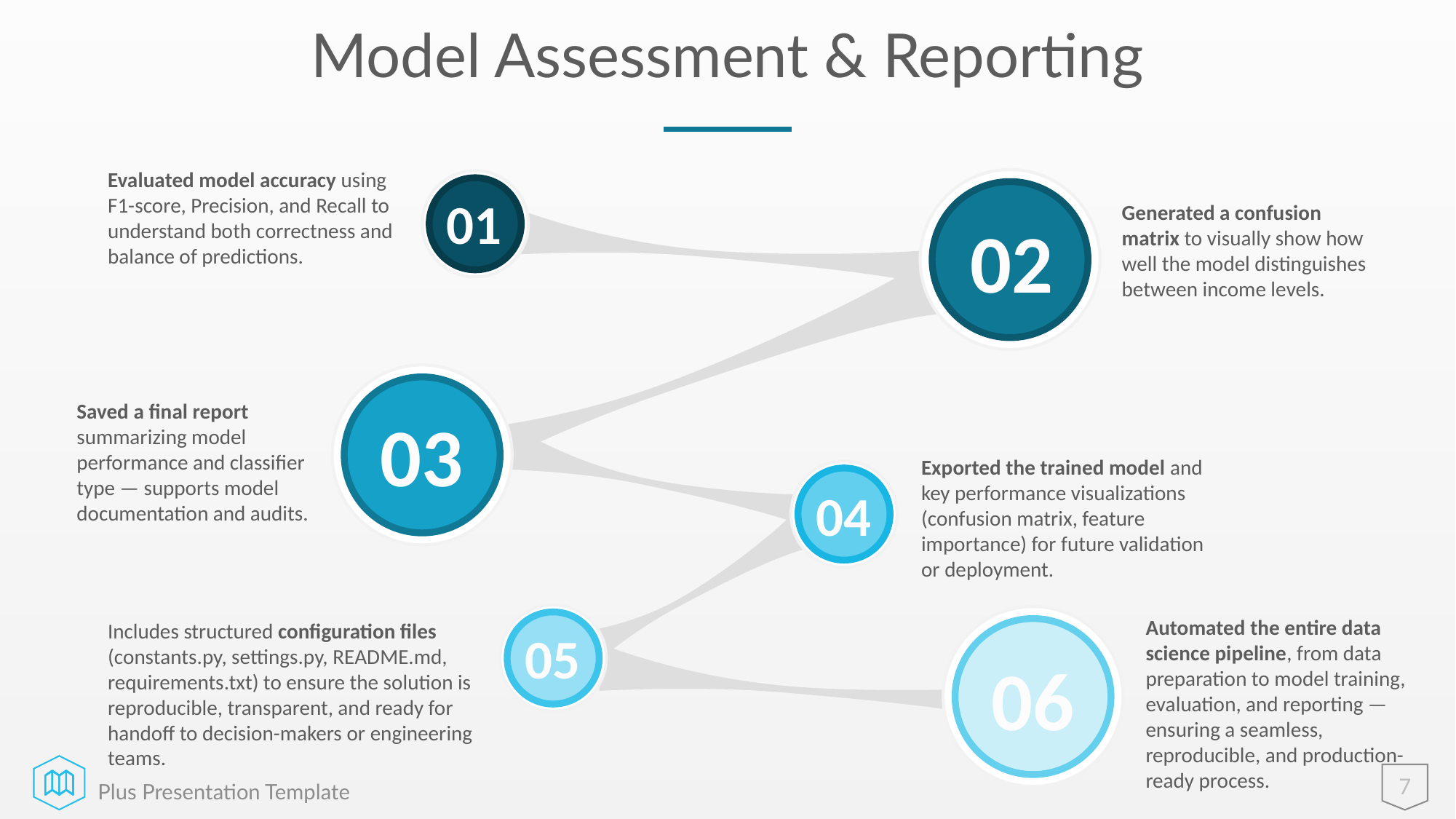

# Model Assessment & Reporting
Evaluated model accuracy using F1-score, Precision, and Recall to understand both correctness and balance of predictions.

01
02
03
04
05
06
Generated a confusion matrix to visually show how well the model distinguishes between income levels.
Saved a final report summarizing model performance and classifier type — supports model documentation and audits.
Exported the trained model and key performance visualizations (confusion matrix, feature importance) for future validation or deployment.
Automated the entire data science pipeline, from data preparation to model training, evaluation, and reporting — ensuring a seamless, reproducible, and production-ready process.
Includes structured configuration files (constants.py, settings.py, README.md, requirements.txt) to ensure the solution is reproducible, transparent, and ready for handoff to decision-makers or engineering teams.
7